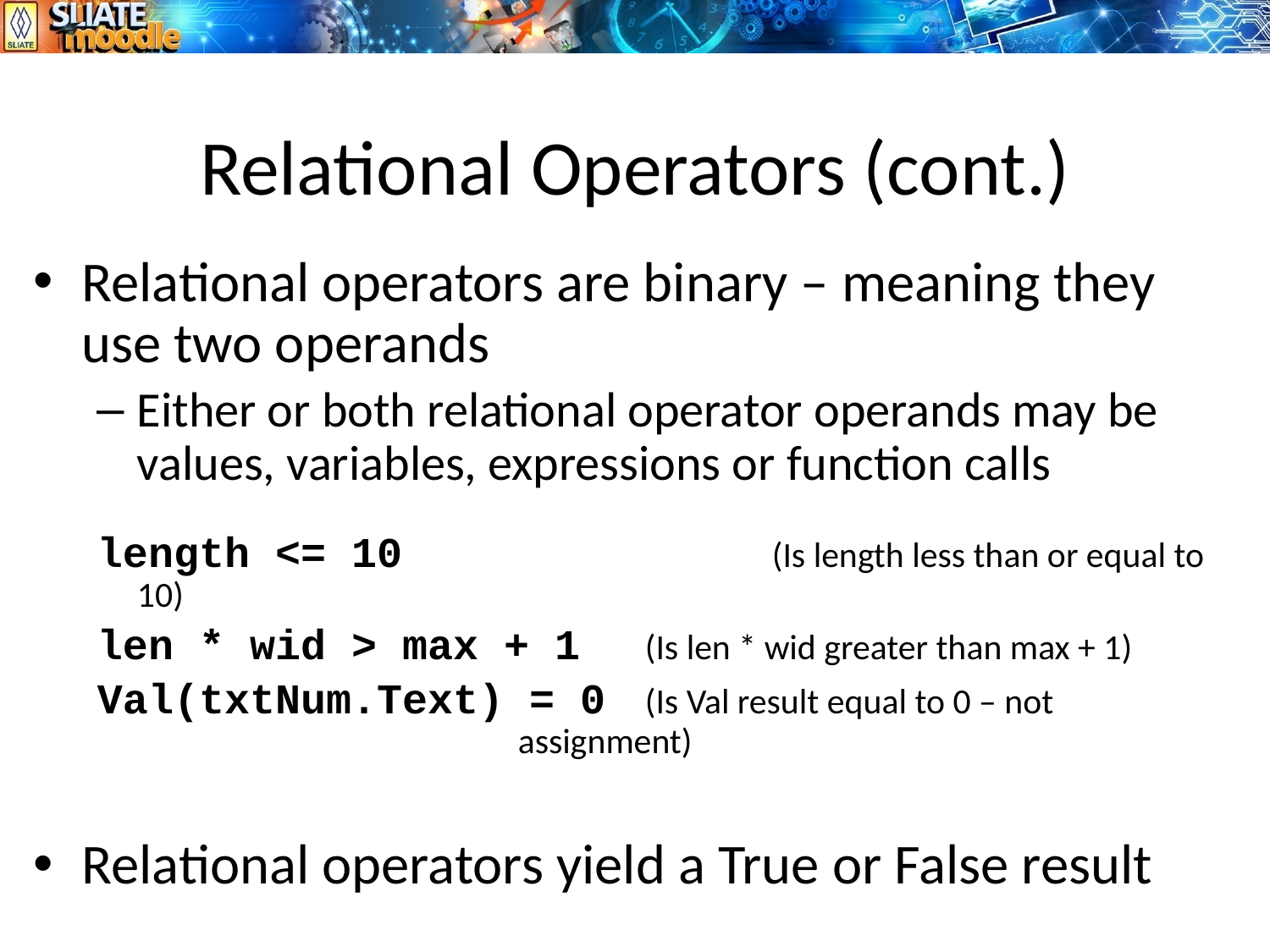

# Relational Operators (cont.)
Relational operators are binary – meaning they use two operands
Either or both relational operator operands may be values, variables, expressions or function calls

length <= 10			(Is length less than or equal to 10)
len * wid > max + 1	(Is len * wid greater than max + 1)
Val(txtNum.Text) = 0	(Is Val result equal to 0 – not 				assignment)

Relational operators yield a True or False result